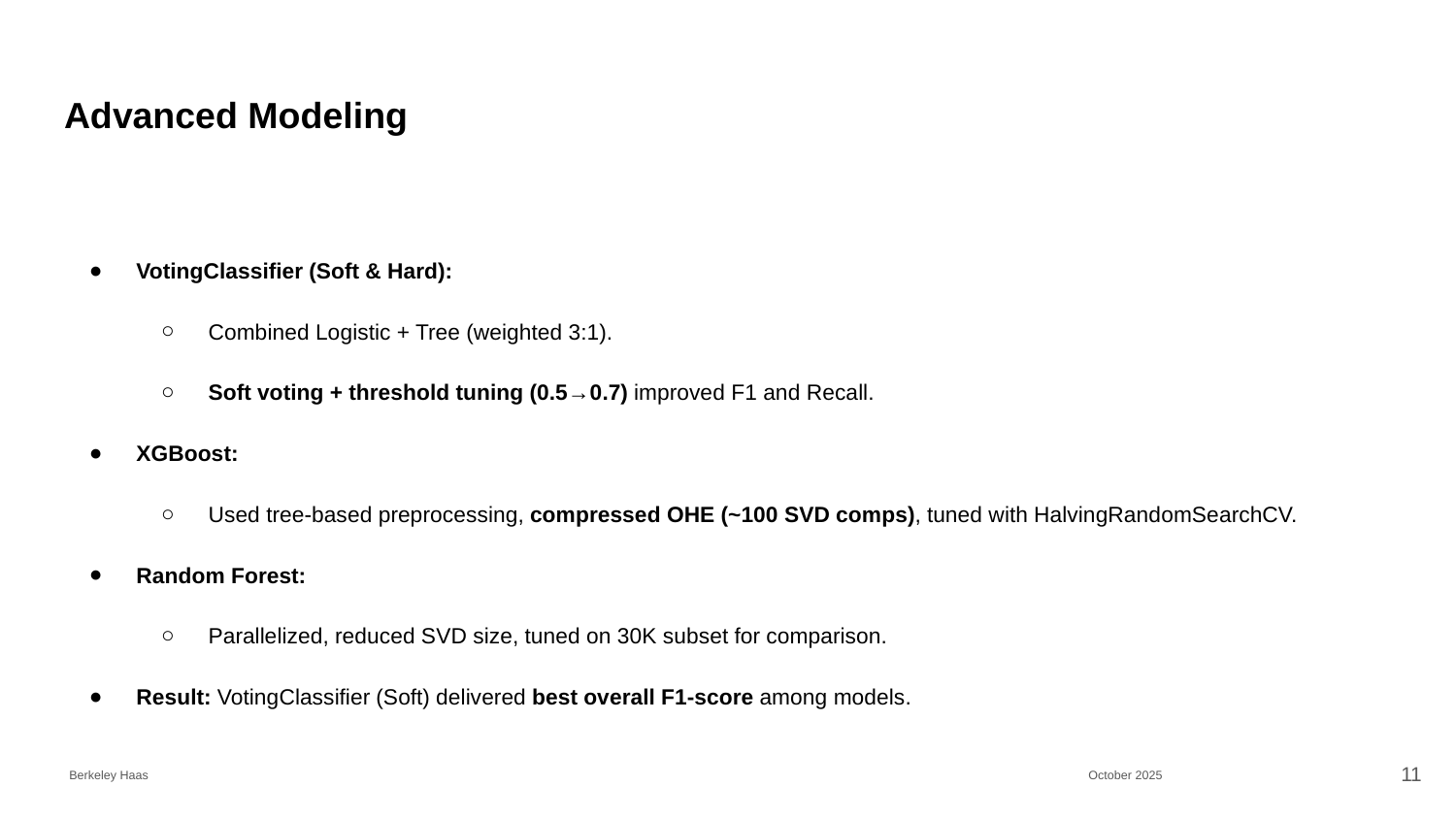

# Advanced Modeling

VotingClassifier (Soft & Hard):
Combined Logistic + Tree (weighted 3:1).
Soft voting + threshold tuning (0.5→0.7) improved F1 and Recall.
XGBoost:
Used tree-based preprocessing, compressed OHE (~100 SVD comps), tuned with HalvingRandomSearchCV.
Random Forest:
Parallelized, reduced SVD size, tuned on 30K subset for comparison.
Result: VotingClassifier (Soft) delivered best overall F1-score among models.

11